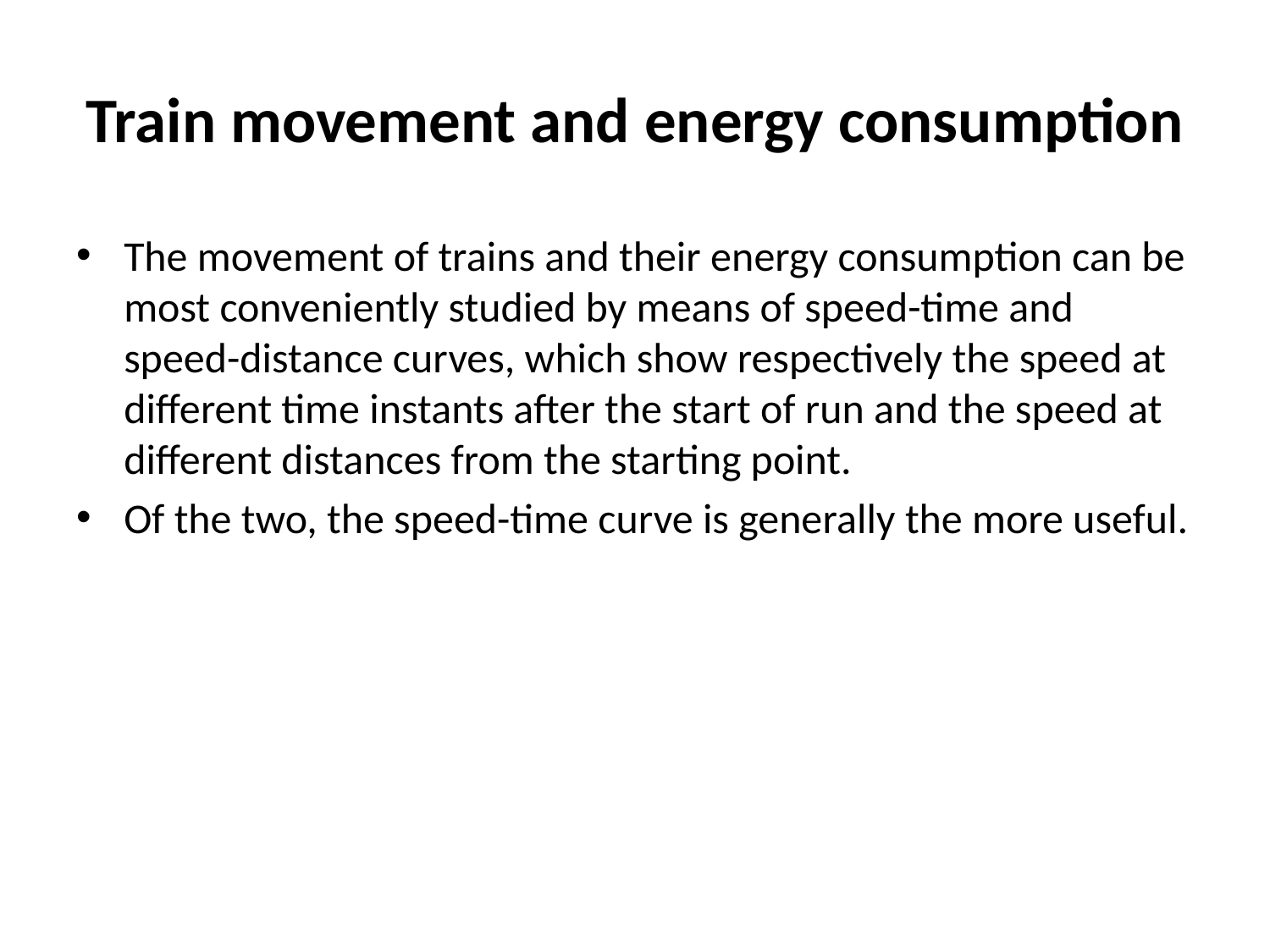

# Train movement and energy consumption
The movement of trains and their energy consumption can be most conveniently studied by means of speed-time and speed-distance curves, which show respectively the speed at different time instants after the start of run and the speed at different distances from the starting point.
Of the two, the speed-time curve is generally the more useful.